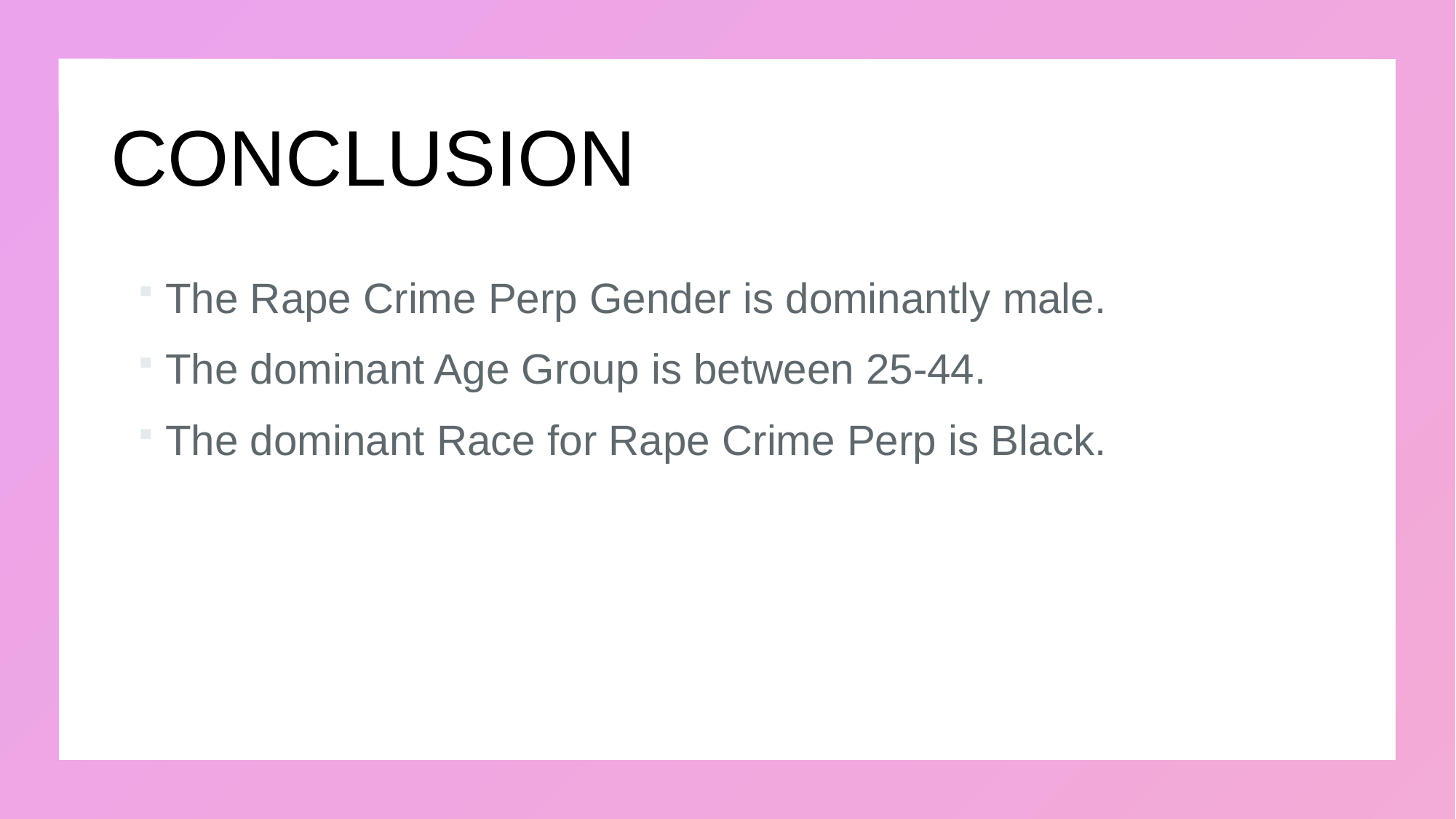

# CONCLUSION
The Rape Crime Perp Gender is dominantly male.
The dominant Age Group is between 25-44.
The dominant Race for Rape Crime Perp is Black.